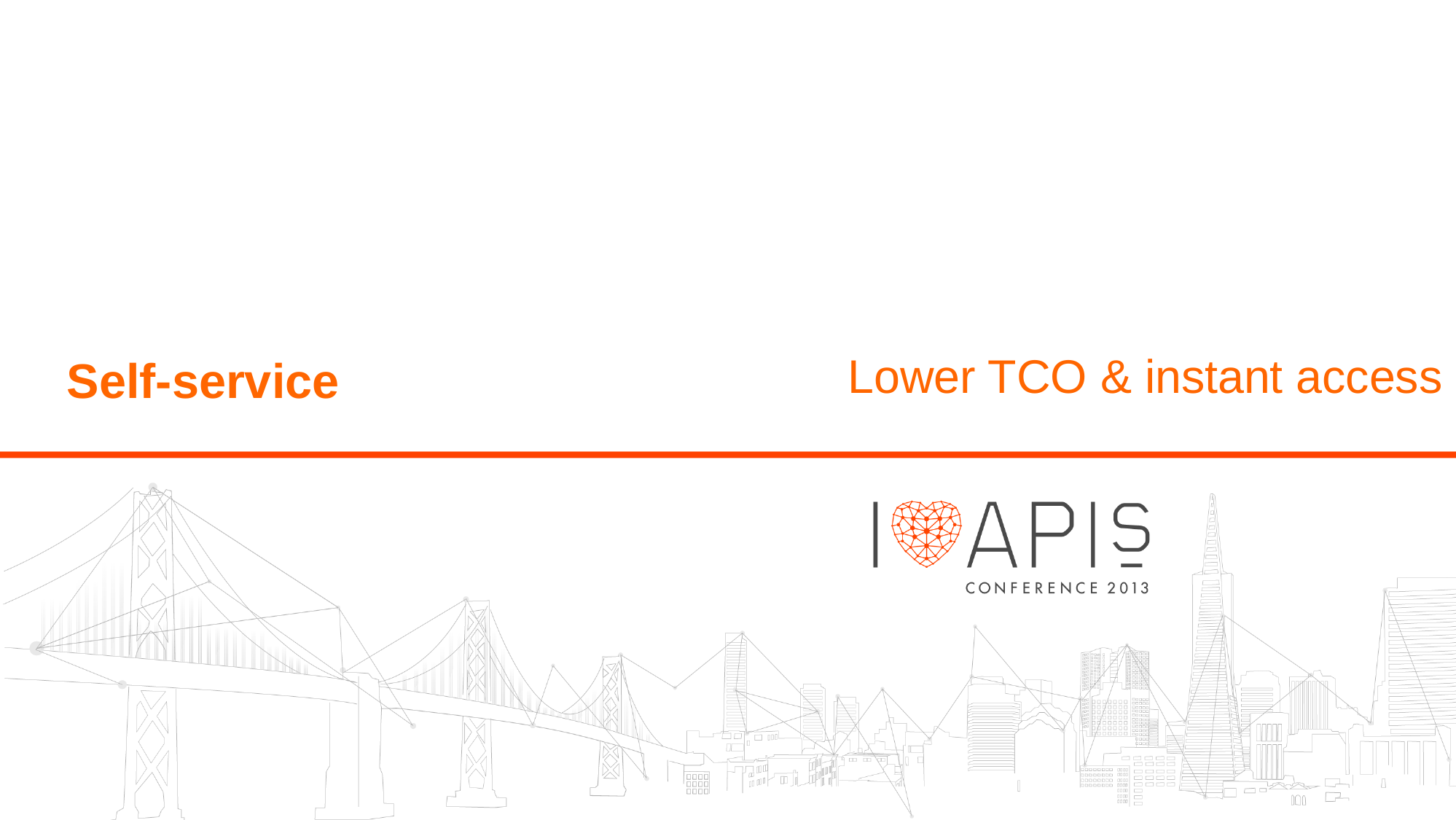

# Lower TCO & instant access
Self-service